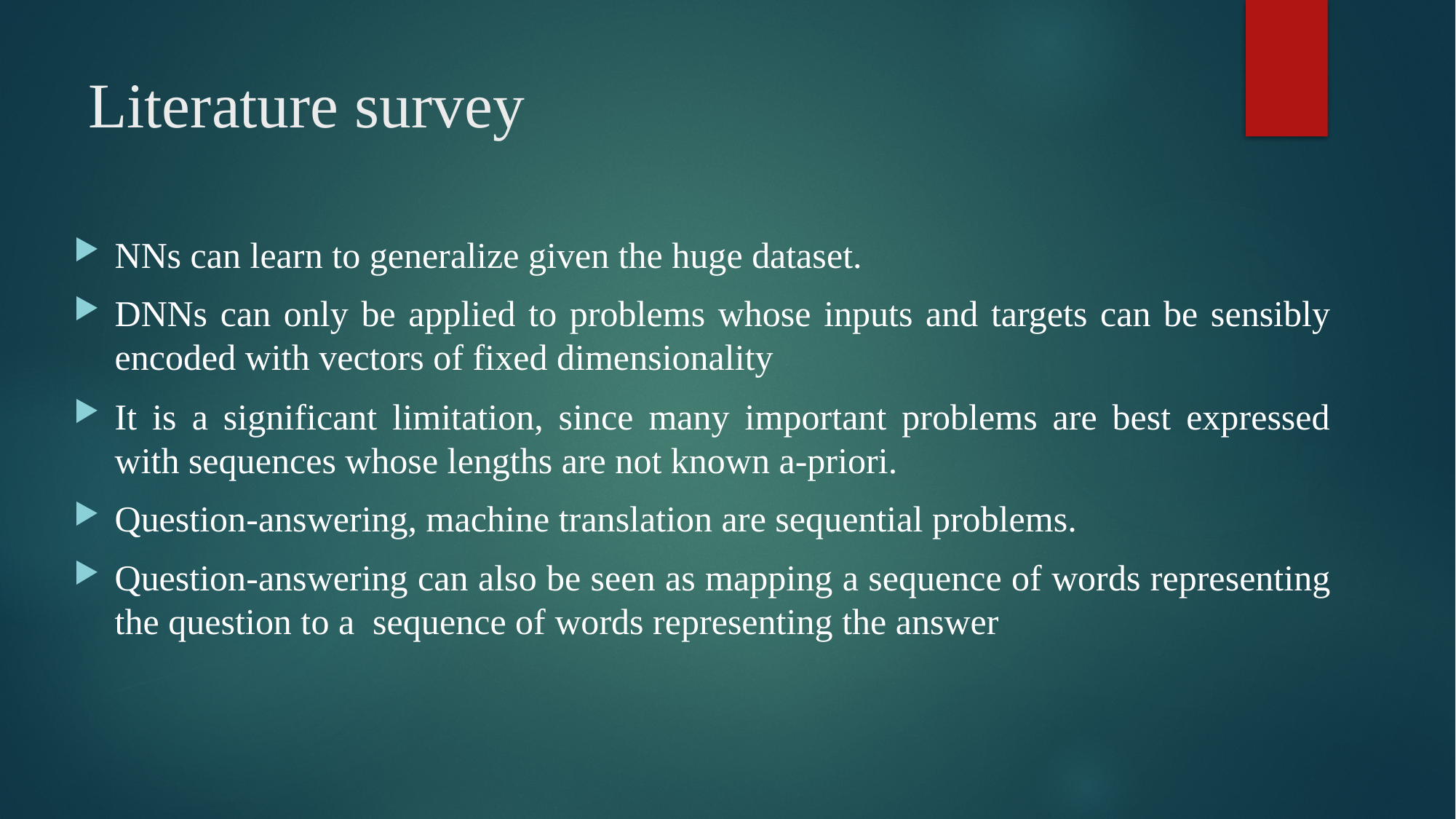

# Literature survey
NNs can learn to generalize given the huge dataset.
DNNs can only be applied to problems whose inputs and targets can be sensibly encoded with vectors of fixed dimensionality
It is a significant limitation, since many important problems are best expressed with sequences whose lengths are not known a-priori.
Question-answering, machine translation are sequential problems.
Question-answering can also be seen as mapping a sequence of words representing the question to a  sequence of words representing the answer